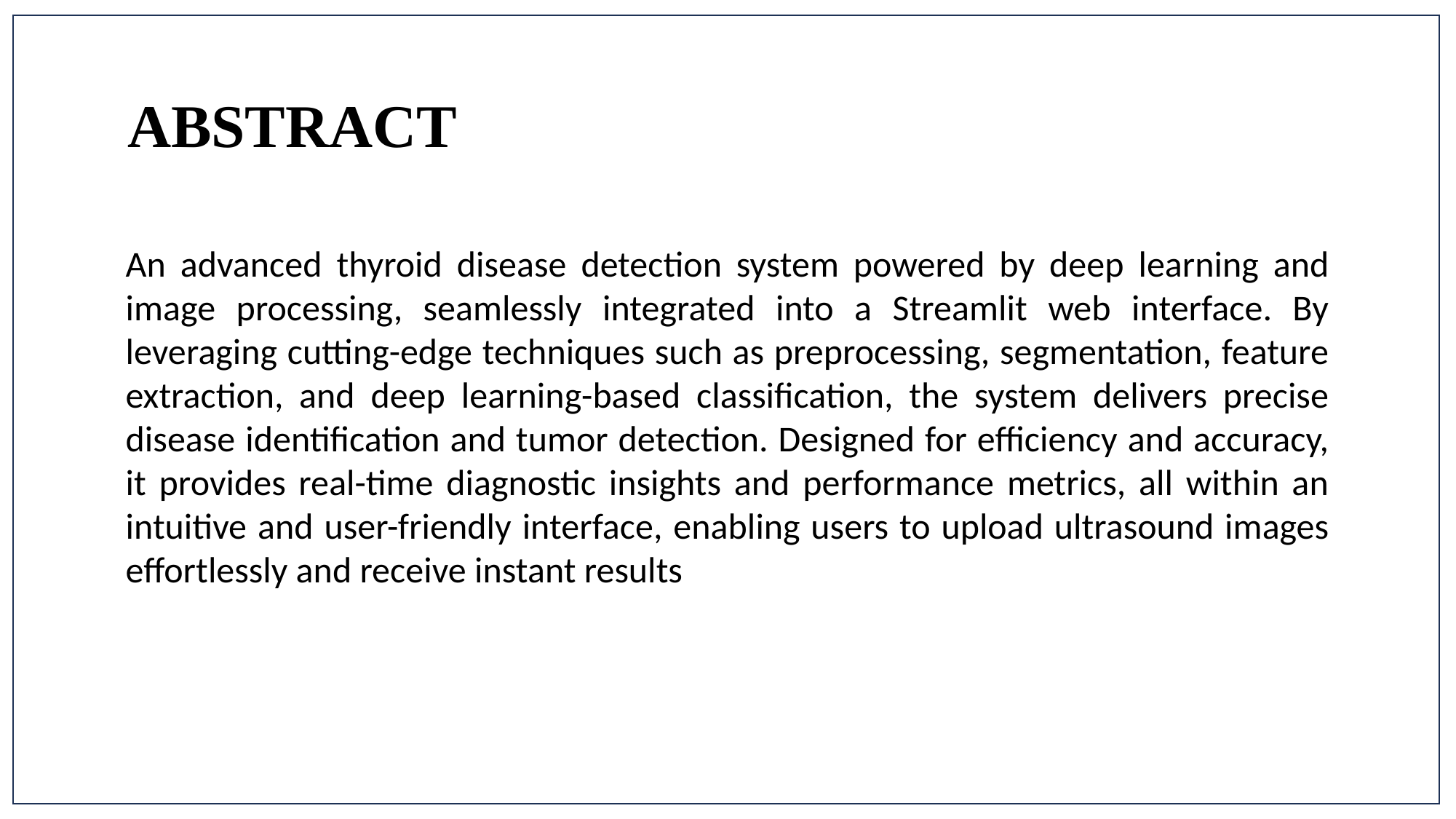

ABSTRACT
An advanced thyroid disease detection system powered by deep learning and image processing, seamlessly integrated into a Streamlit web interface. By leveraging cutting-edge techniques such as preprocessing, segmentation, feature extraction, and deep learning-based classification, the system delivers precise disease identification and tumor detection. Designed for efficiency and accuracy, it provides real-time diagnostic insights and performance metrics, all within an intuitive and user-friendly interface, enabling users to upload ultrasound images effortlessly and receive instant results